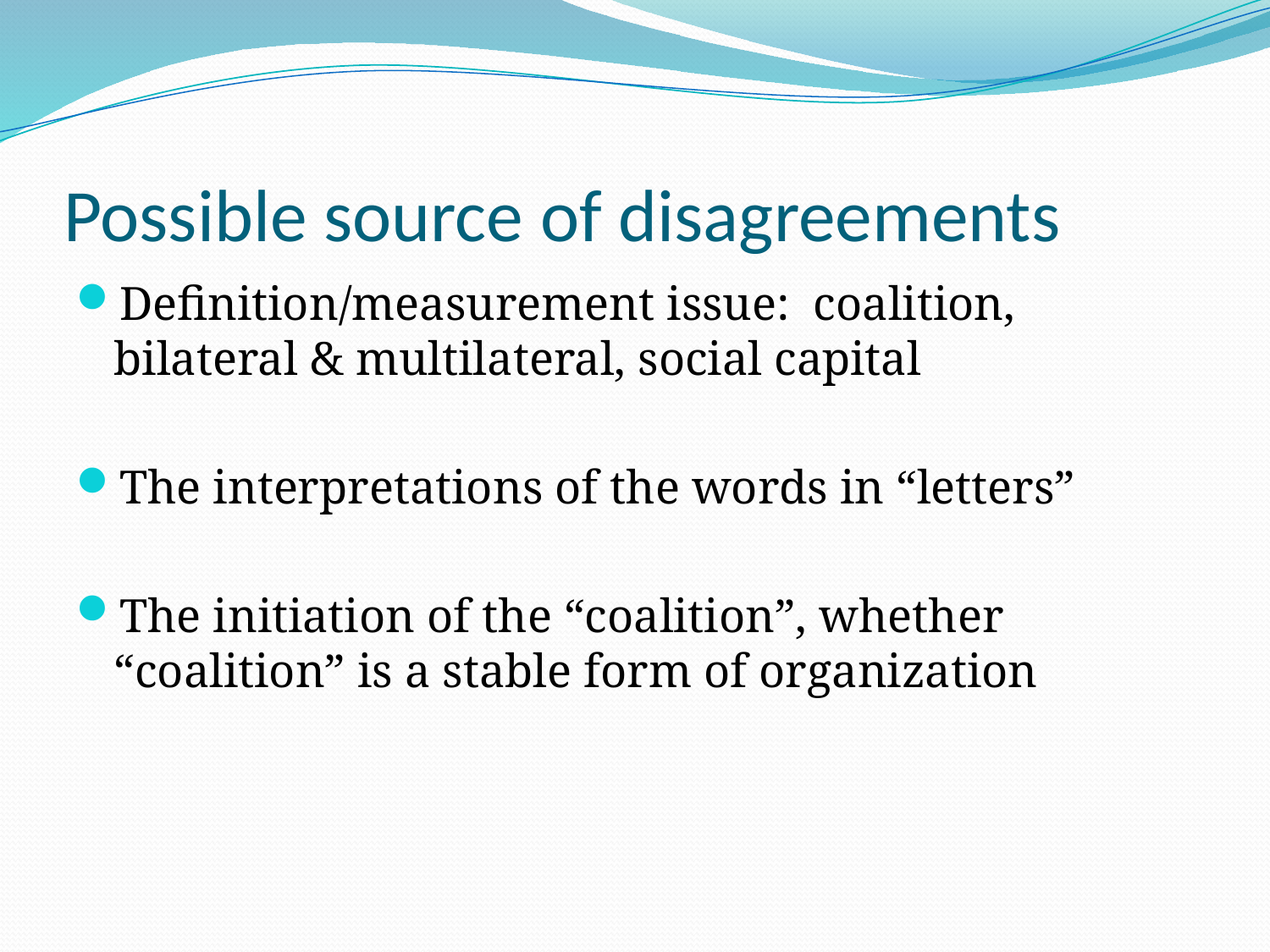

# Possible source of disagreements
Definition/measurement issue:  coalition, bilateral & multilateral, social capital

The interpretations of the words in “letters”

The initiation of the “coalition”, whether “coalition” is a stable form of organization